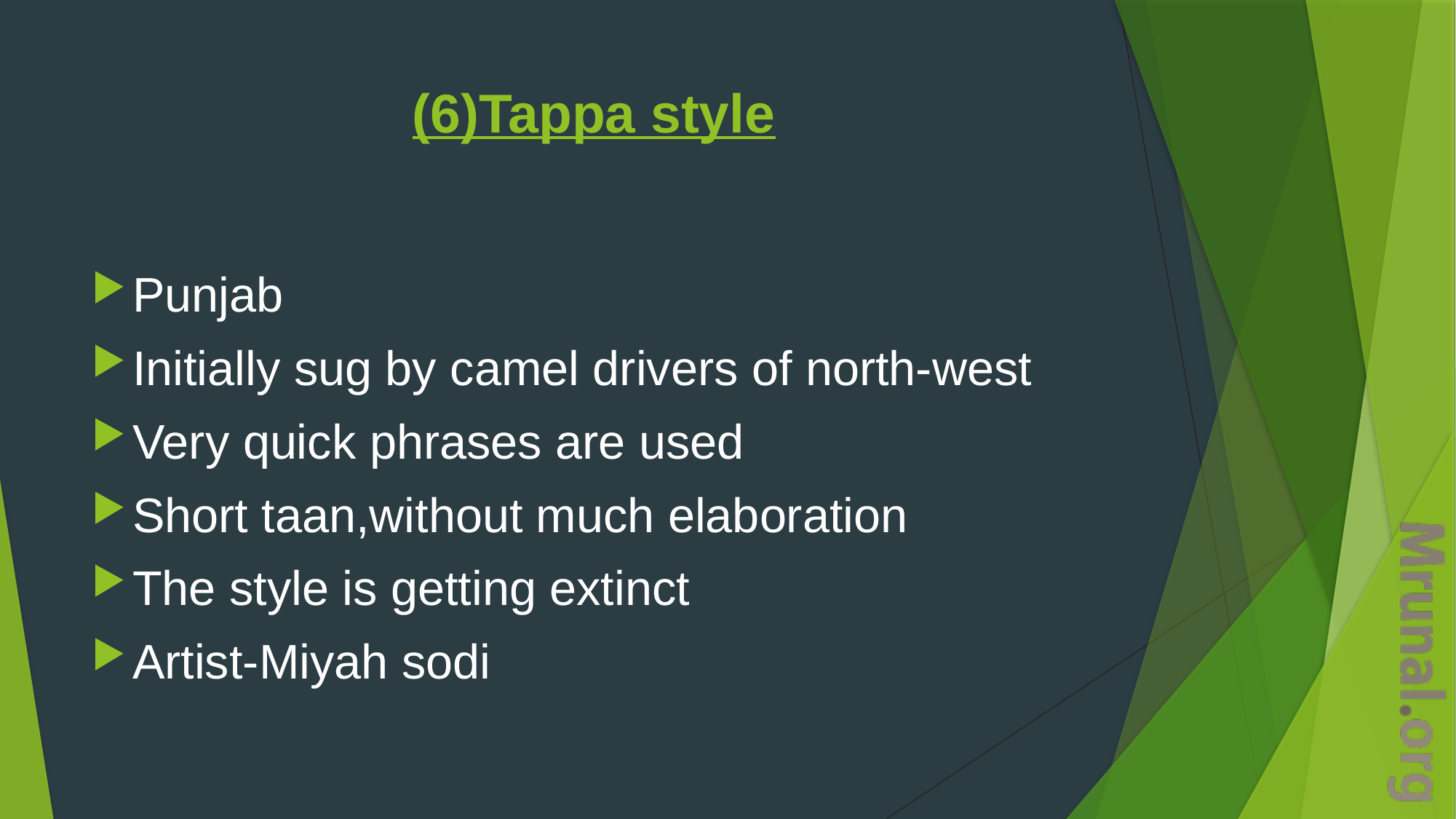

# (6)Tappa style
Punjab
Initially sug by camel drivers of north-west
Very quick phrases are used
Short taan,without much elaboration
The style is getting extinct
Artist-Miyah sodi